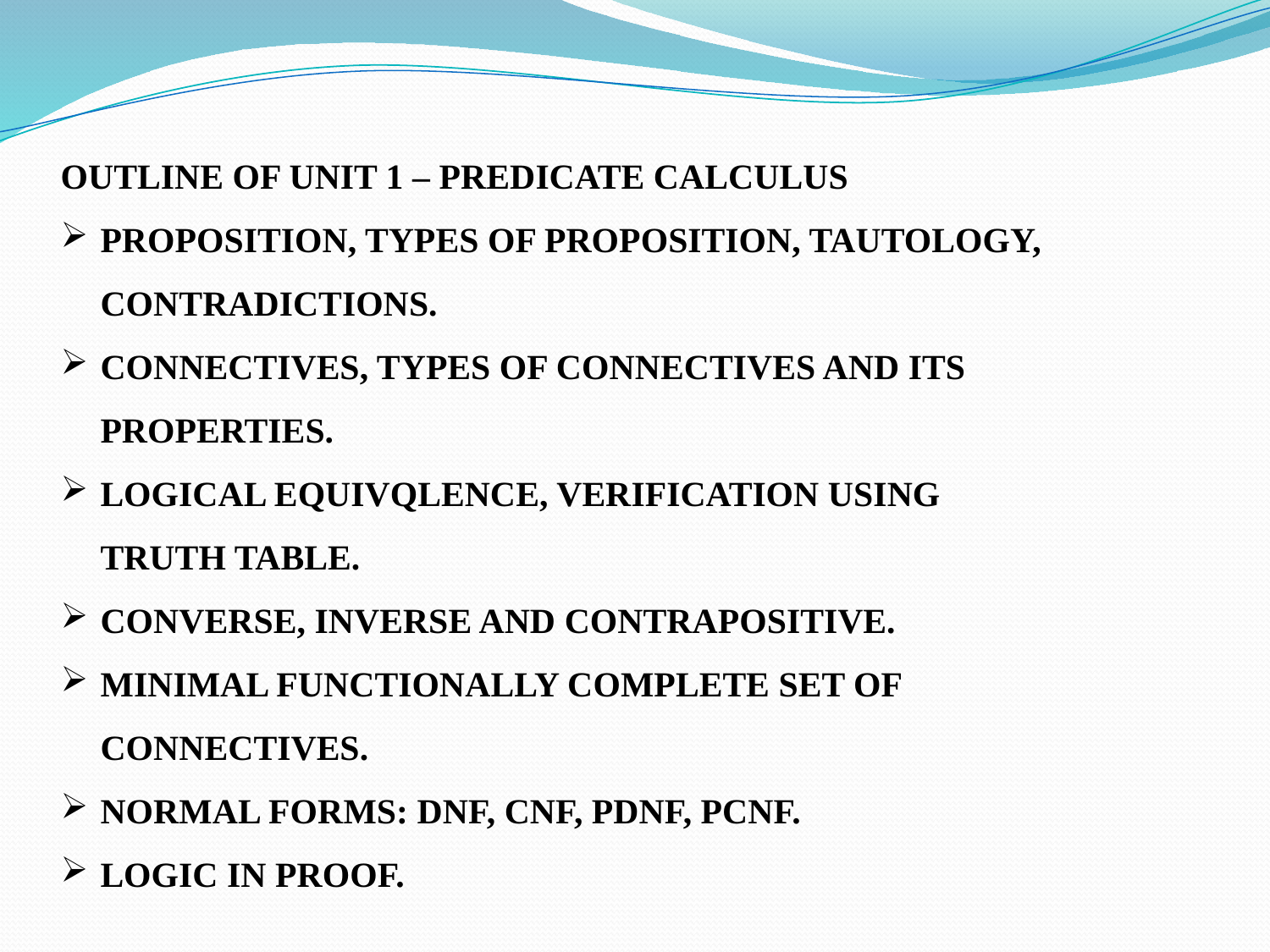

#

OUTLINE OF UNIT 1 – PREDICATE CALCULUS
PROPOSITION, TYPES OF PROPOSITION, TAUTOLOGY, CONTRADICTIONS.
CONNECTIVES, TYPES OF CONNECTIVES AND ITS PROPERTIES.
LOGICAL EQUIVQLENCE, VERIFICATION USING TRUTH TABLE.
CONVERSE, INVERSE AND CONTRAPOSITIVE.
MINIMAL FUNCTIONALLY COMPLETE SET OF CONNECTIVES.
NORMAL FORMS: DNF, CNF, PDNF, PCNF.
LOGIC IN PROOF.